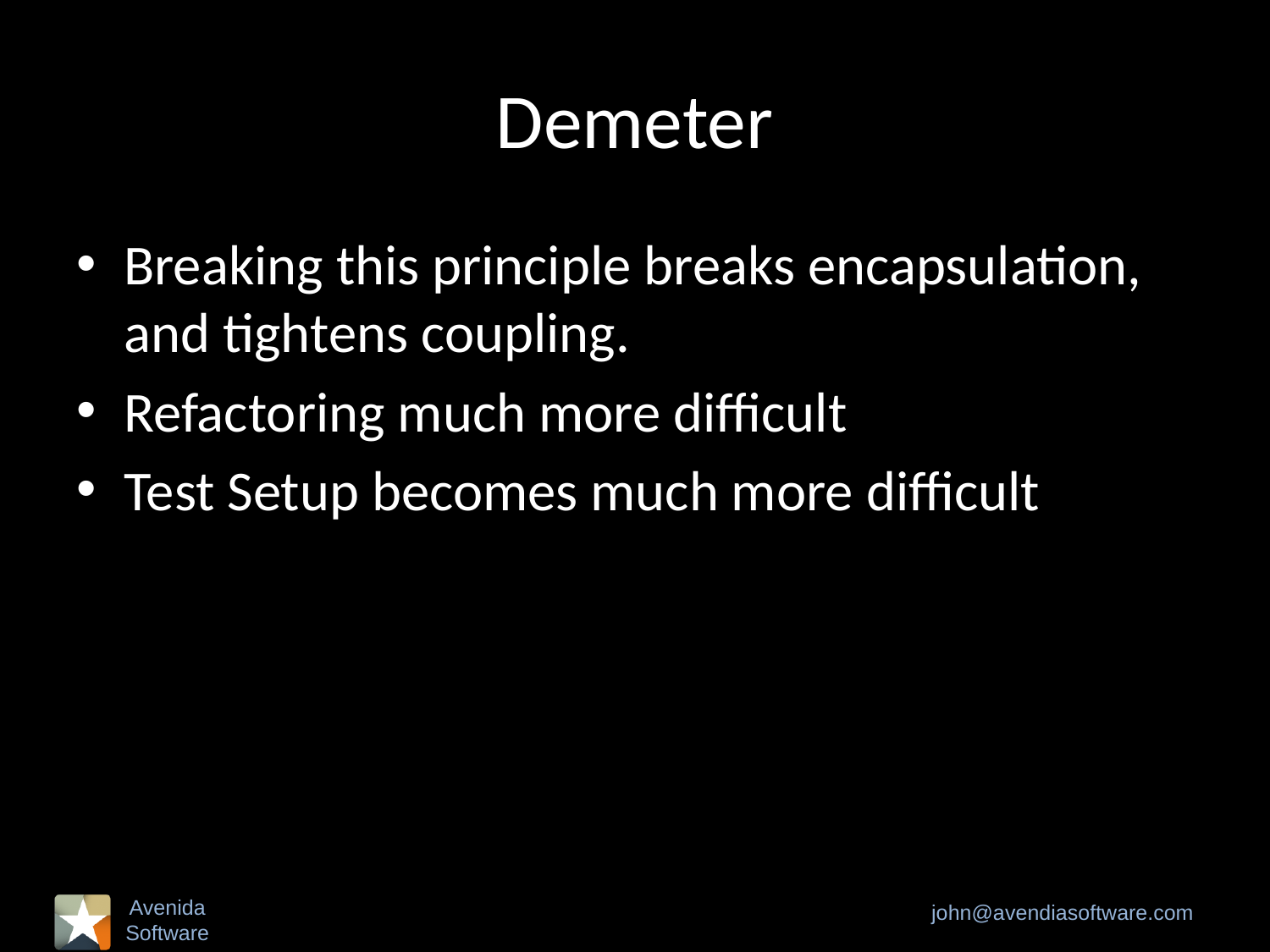

# Demeter
Breaking this principle breaks encapsulation, and tightens coupling.
Refactoring much more difficult
Test Setup becomes much more difficult